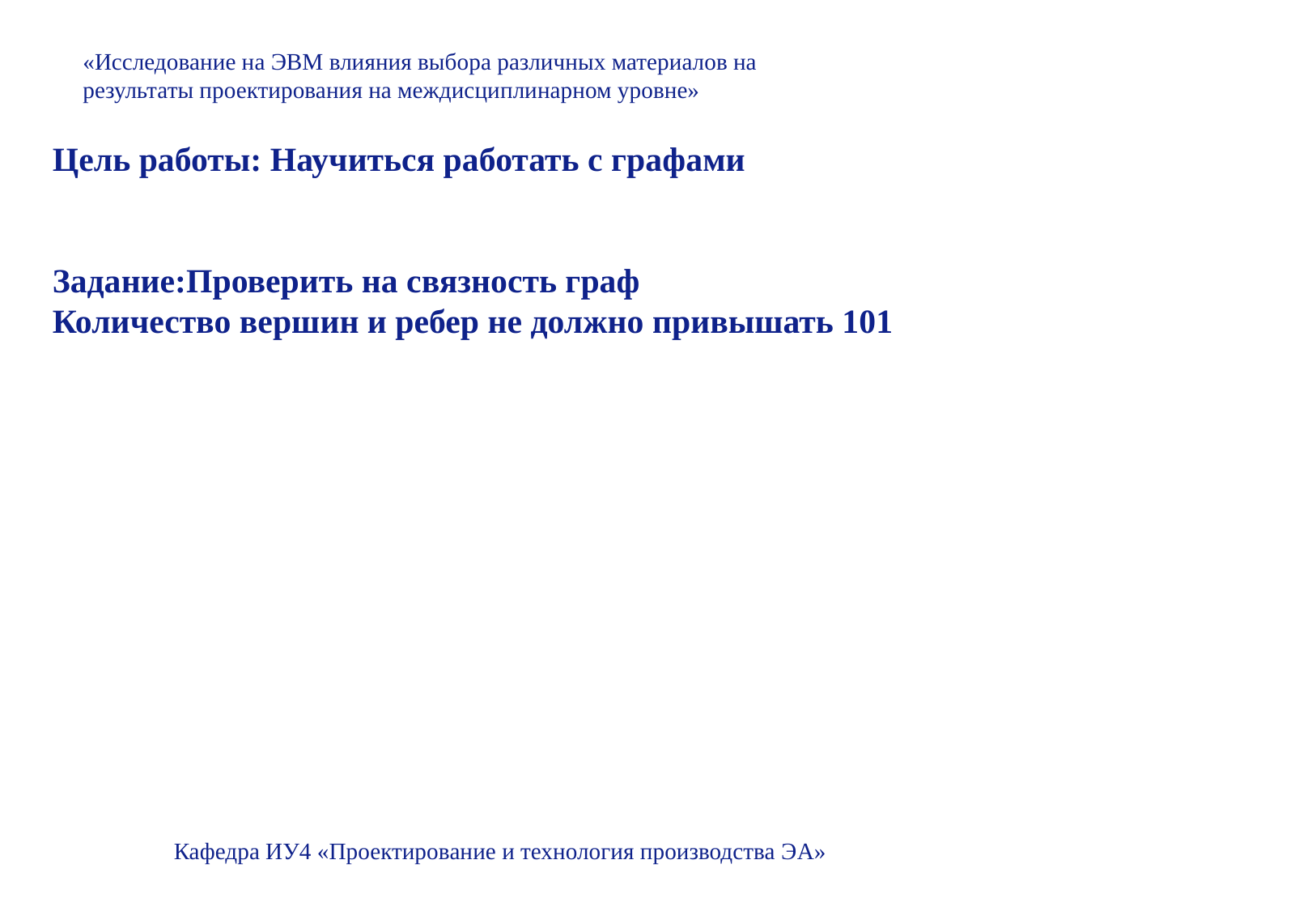

«Исследование на ЭВМ влияния выбора различных материалов на
результаты проектирования на междисциплинарном уровне»
Цель работы: Научиться работать с графами

Задание:Проверить на связность граф
Количество вершин и ребер не должно привышать 101

Кафедра ИУ4 «Проектирование и технология производства ЭА»